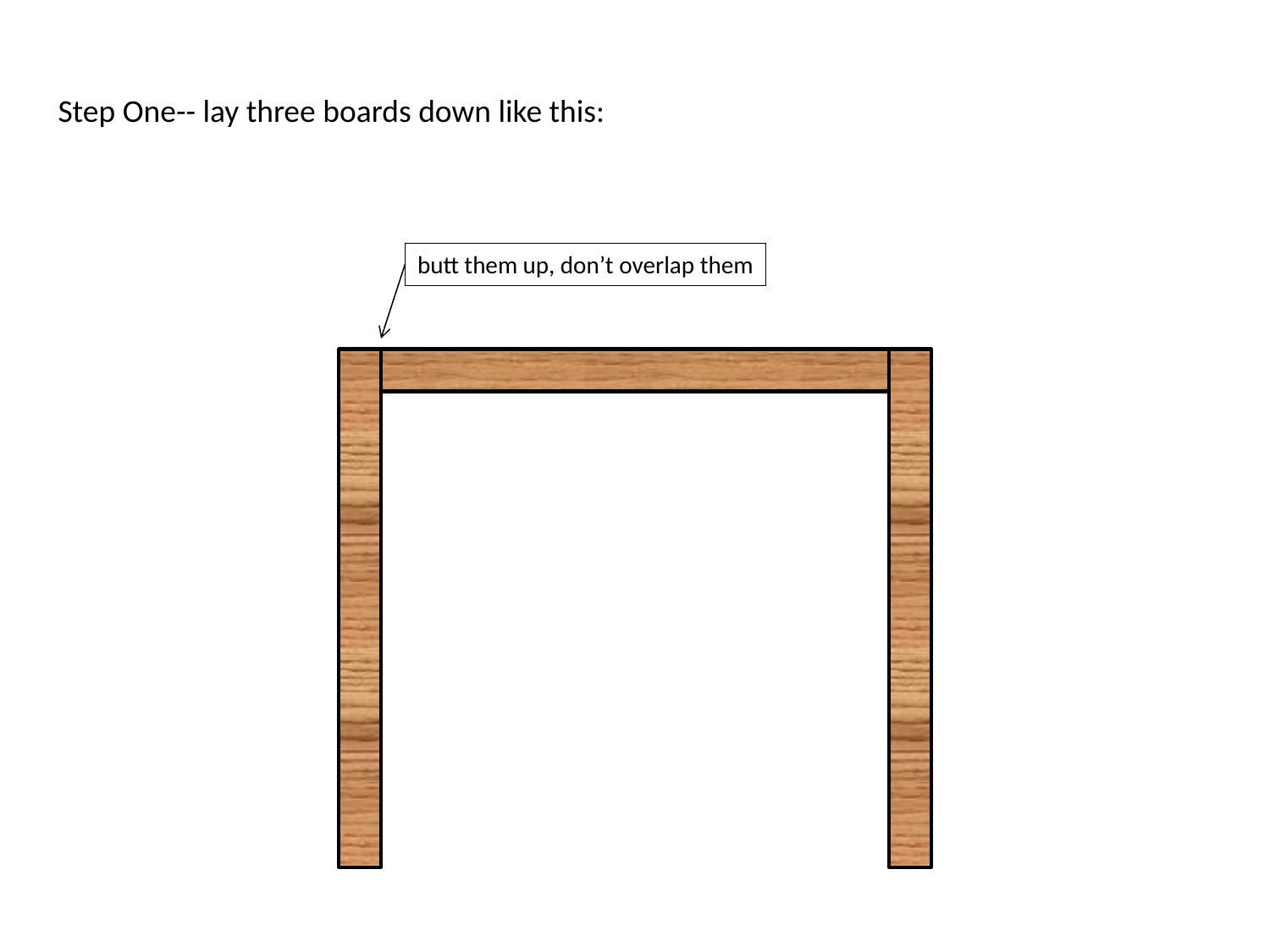

Step One-- lay three boards down like this:
butt them up, don’t overlap them